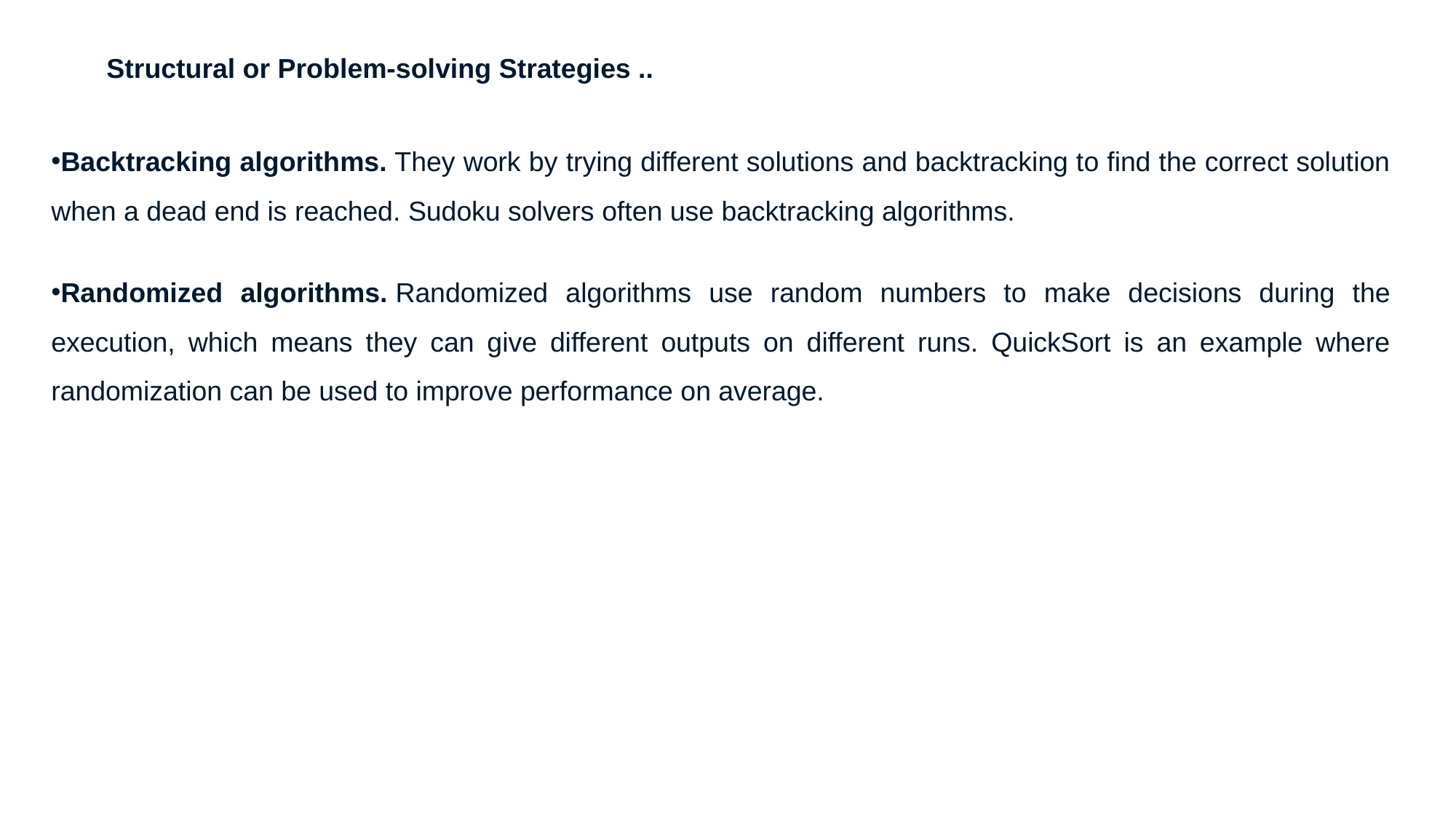

Structural or Problem-solving Strategies ..

Backtracking algorithms. They work by trying different solutions and backtracking to find the correct solution when a dead end is reached. Sudoku solvers often use backtracking algorithms.

Randomized algorithms. Randomized algorithms use random numbers to make decisions during the execution, which means they can give different outputs on different runs. QuickSort is an example where randomization can be used to improve performance on average.